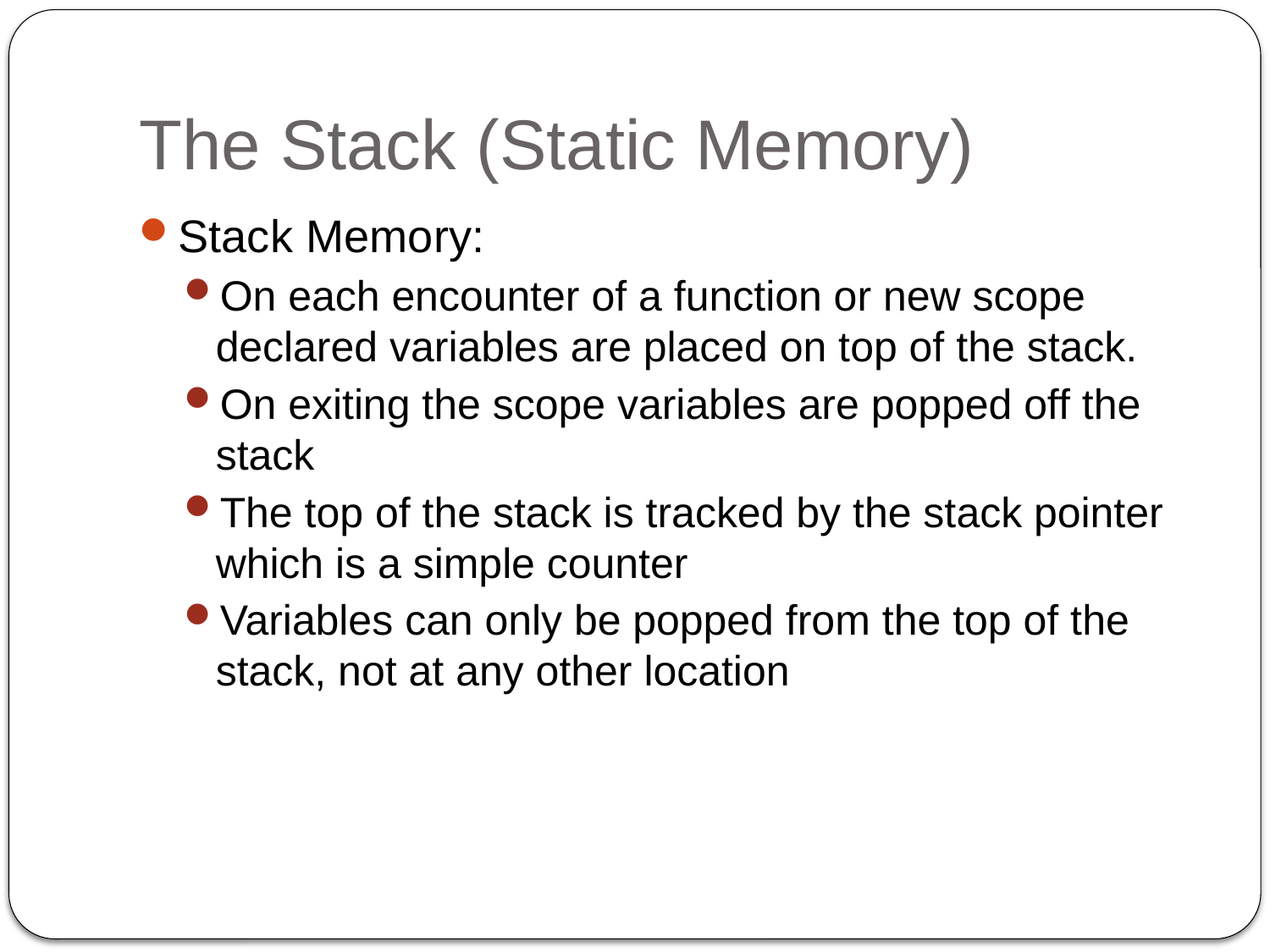

# The Stack (Static Memory)
Stack Memory:
On each encounter of a function or new scope declared variables are placed on top of the stack.
On exiting the scope variables are popped off the stack
The top of the stack is tracked by the stack pointer which is a simple counter
Variables can only be popped from the top of the stack, not at any other location